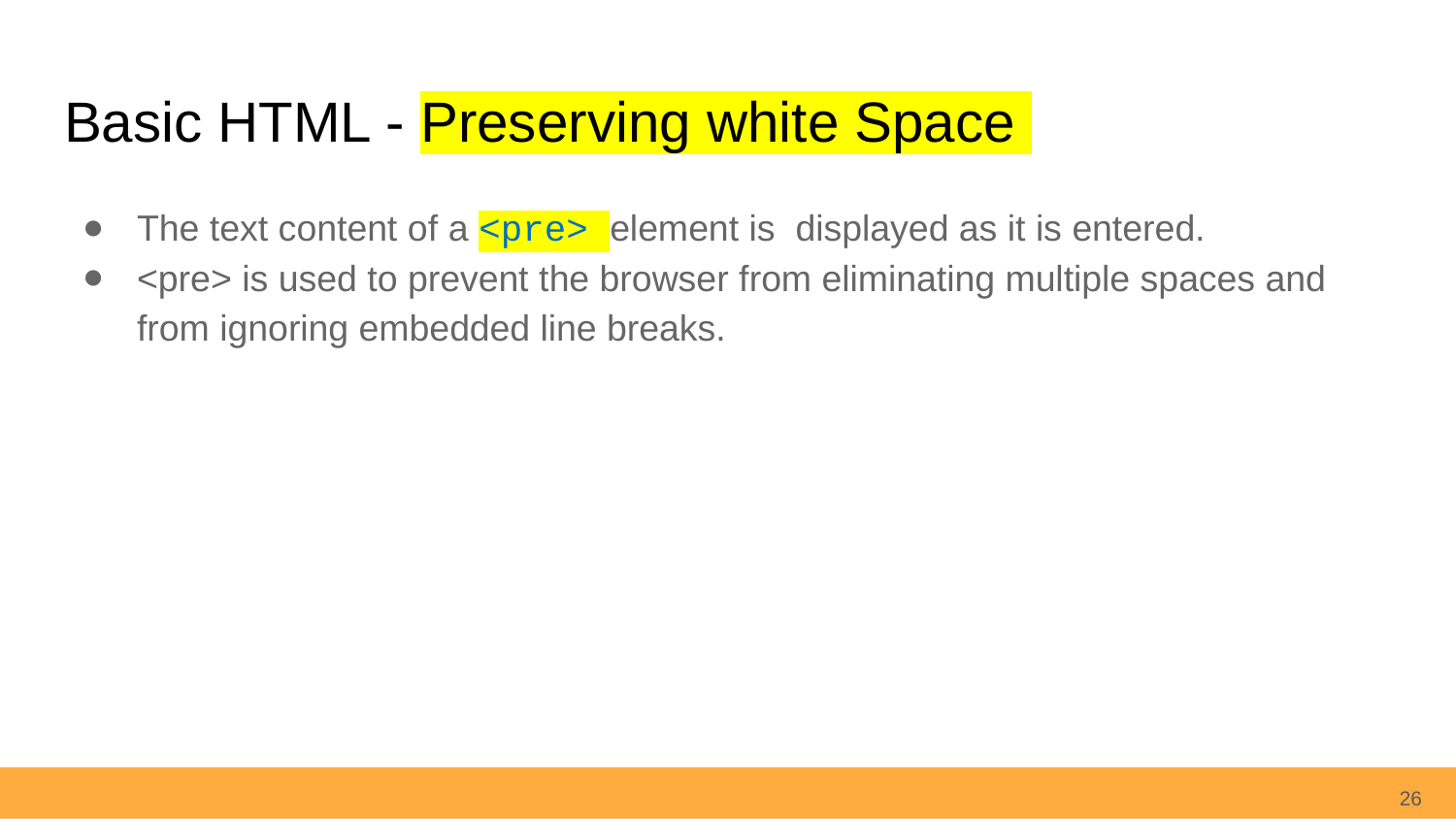

# Basic HTML - Preserving white Space
The text content of a <pre> element is  displayed as it is entered.
<pre> is used to prevent the browser from eliminating multiple spaces and from ignoring embedded line breaks.
26